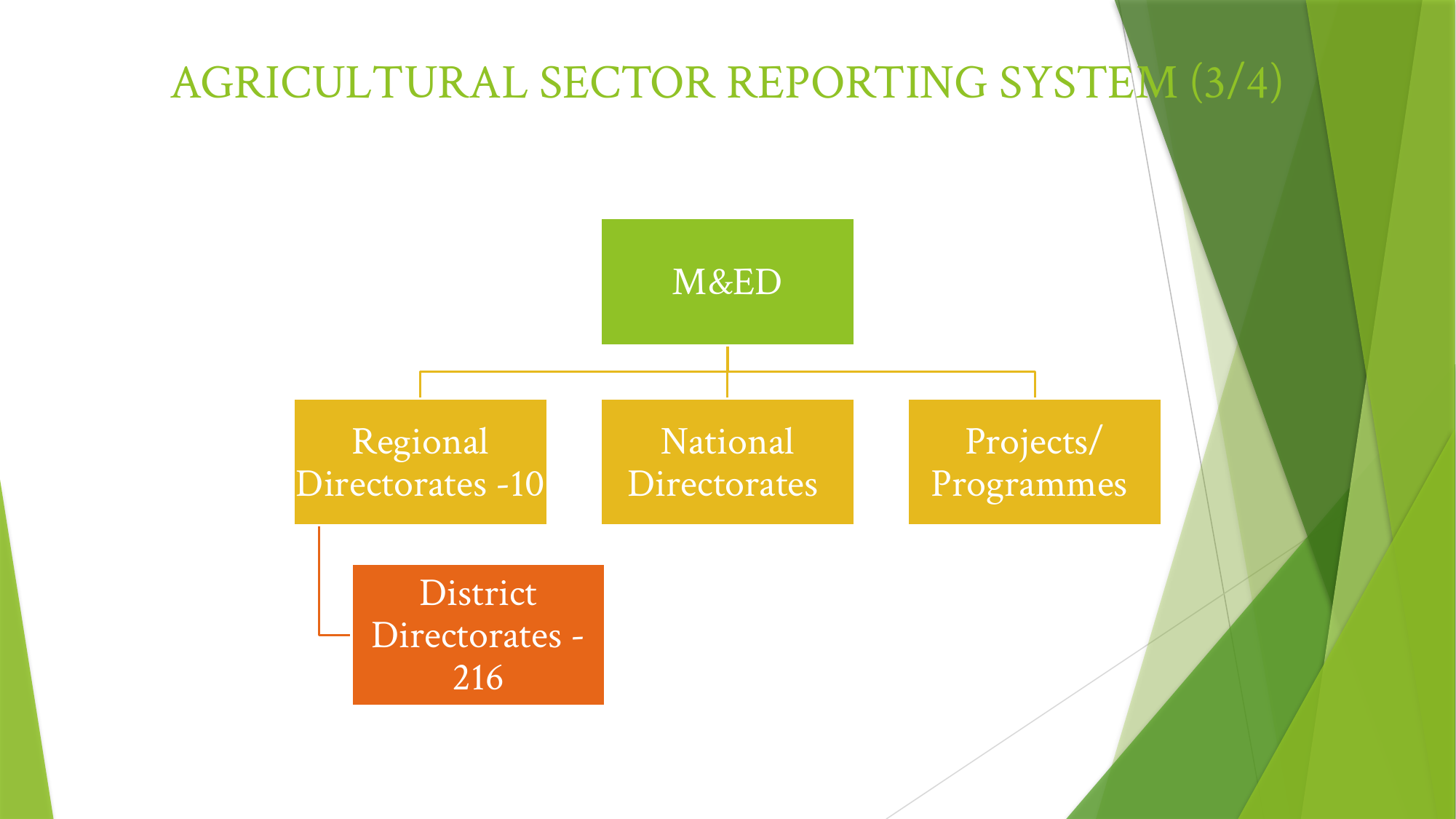

# AGRICULTURAL SECTOR REPORTING SYSTEM (3/4)
M&ED
Regional Directorates -10
District Directorates - 216
National Directorates
Projects/ Programmes